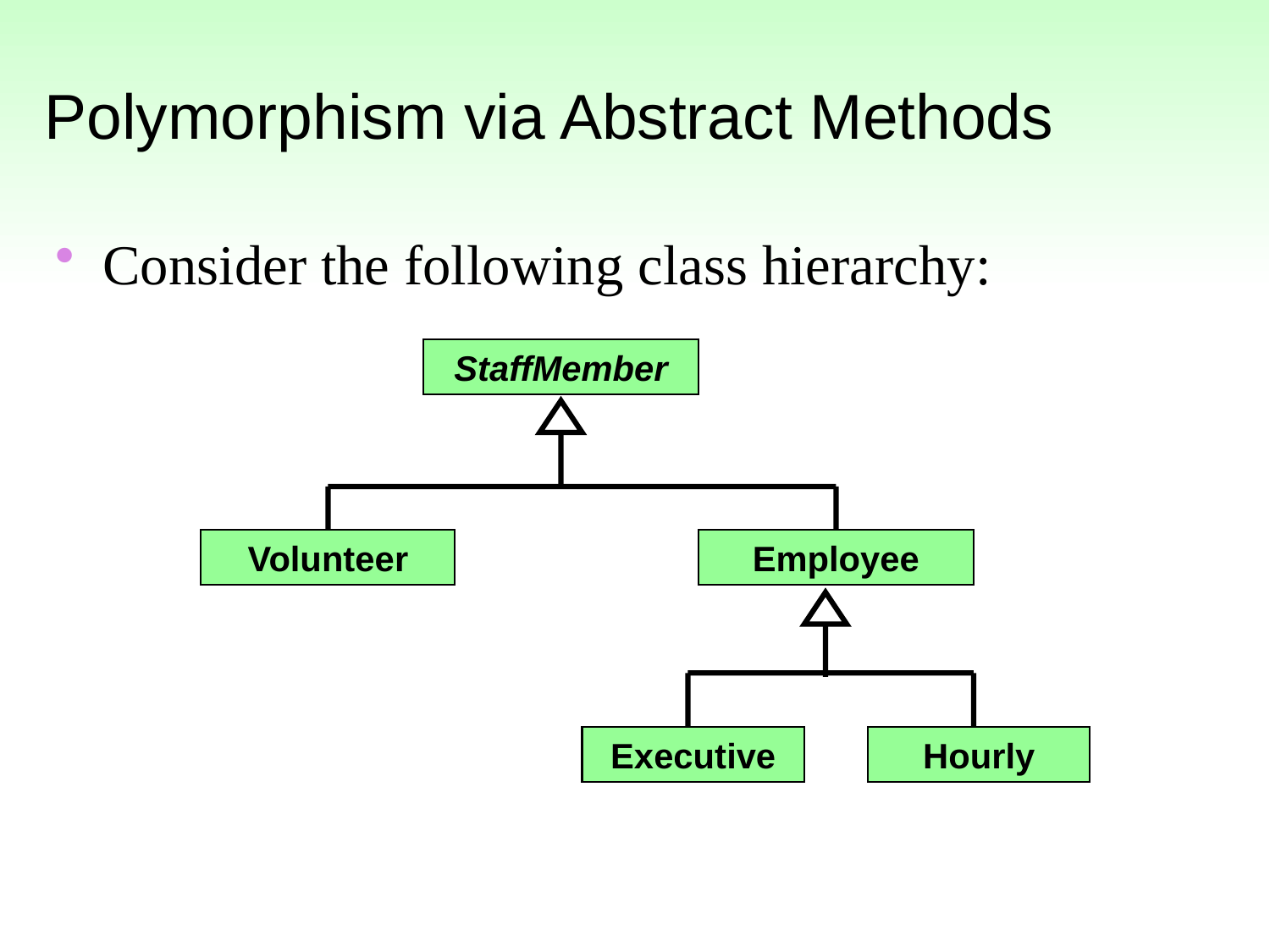

Polymorphism via Abstract Methods
Consider the following class hierarchy:
StaffMember

Volunteer
Employee

Executive
Hourly